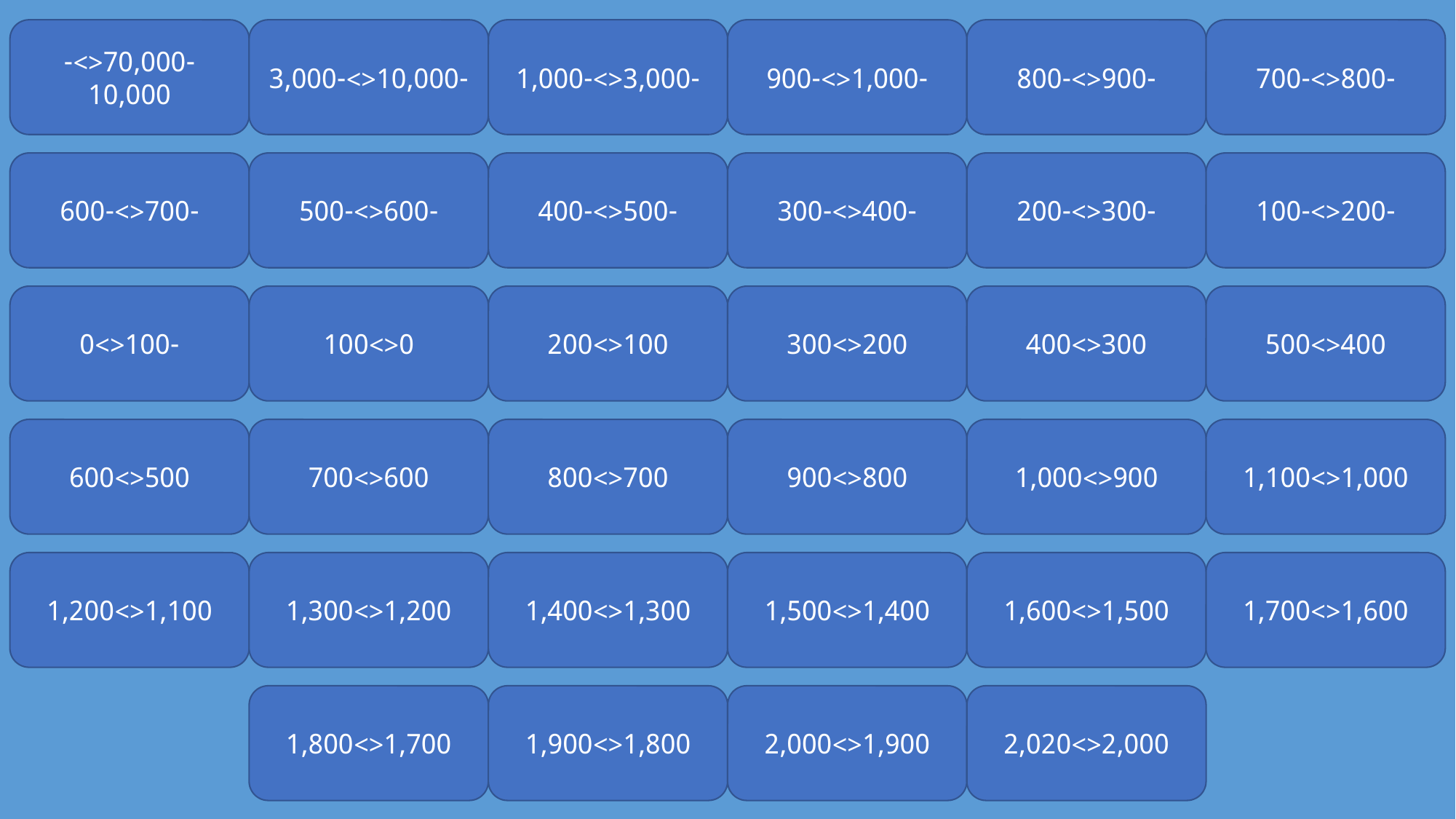

-800<>-700
-900<>-800
-3,000<>-1,000
-1,000<>-900
-70,000<>-10,000
-10,000<>-3,000
-200<>-100
-300<>-200
-500<>-400
-400<>-300
-700<>-600
-600<>-500
400<>500
300<>400
100<>200
200<>300
-100<>0
0<>100
1,000<>1,100
900<>1,000
700<>800
800<>900
500<>600
600<>700
1,600<>1,700
1,500<>1,600
1,300<>1,400
1,400<>1,500
1,100<>1,200
1,200<>1,300
1,900<>2,000
2,000<>2,020
1,700<>1,800
1,800<>1,900